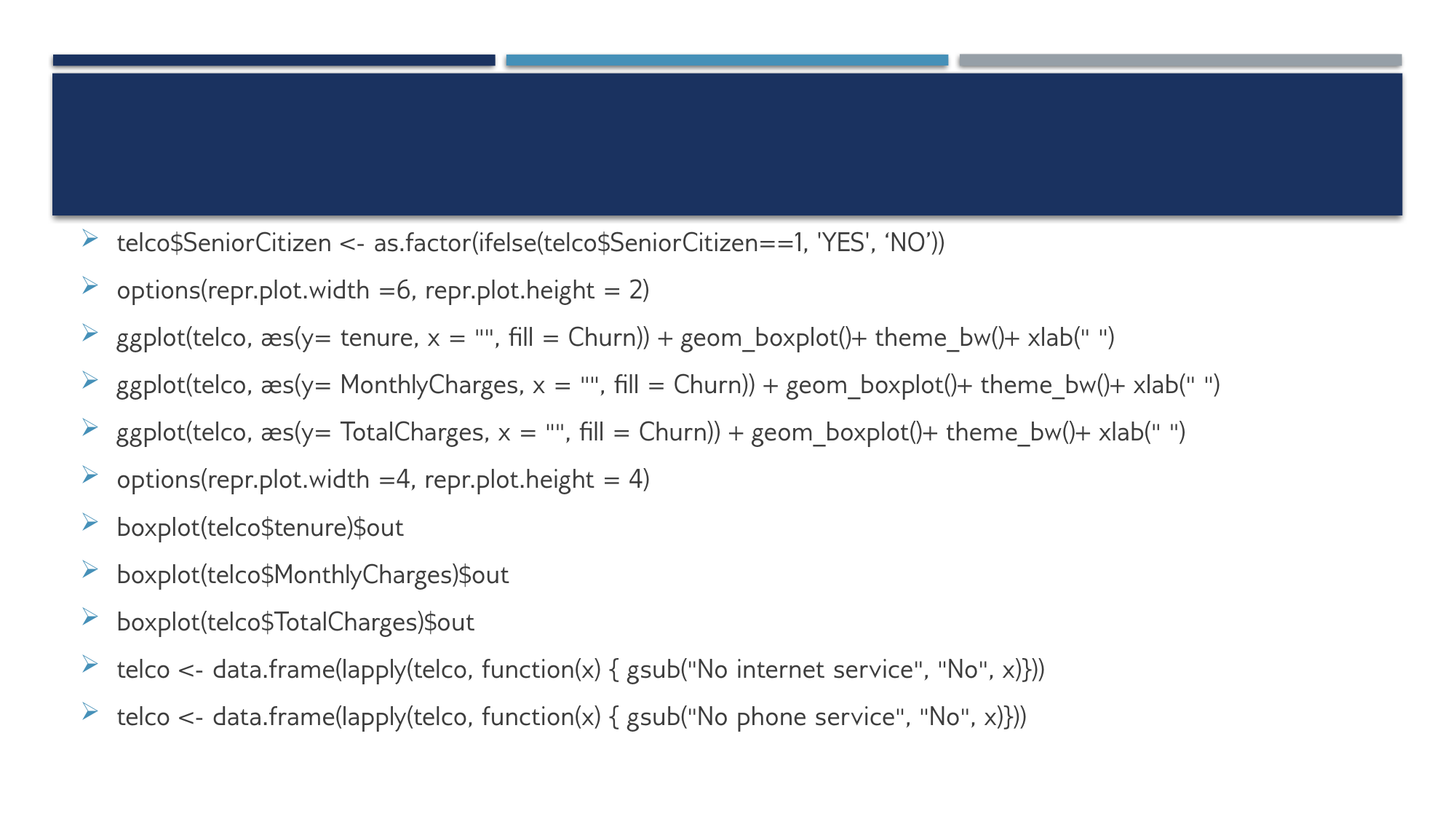

telco$SeniorCitizen <- as.factor(ifelse(telco$SeniorCitizen==1, 'YES', ‘NO’))
options(repr.plot.width =6, repr.plot.height = 2)
ggplot(telco, aes(y= tenure, x = "", fill = Churn)) + geom_boxplot()+ theme_bw()+ xlab(" ")
ggplot(telco, aes(y= MonthlyCharges, x = "", fill = Churn)) + geom_boxplot()+ theme_bw()+ xlab(" ")
ggplot(telco, aes(y= TotalCharges, x = "", fill = Churn)) + geom_boxplot()+ theme_bw()+ xlab(" ")
options(repr.plot.width =4, repr.plot.height = 4)
boxplot(telco$tenure)$out
boxplot(telco$MonthlyCharges)$out
boxplot(telco$TotalCharges)$out
telco <- data.frame(lapply(telco, function(x) { gsub("No internet service", "No", x)}))
telco <- data.frame(lapply(telco, function(x) { gsub("No phone service", "No", x)}))